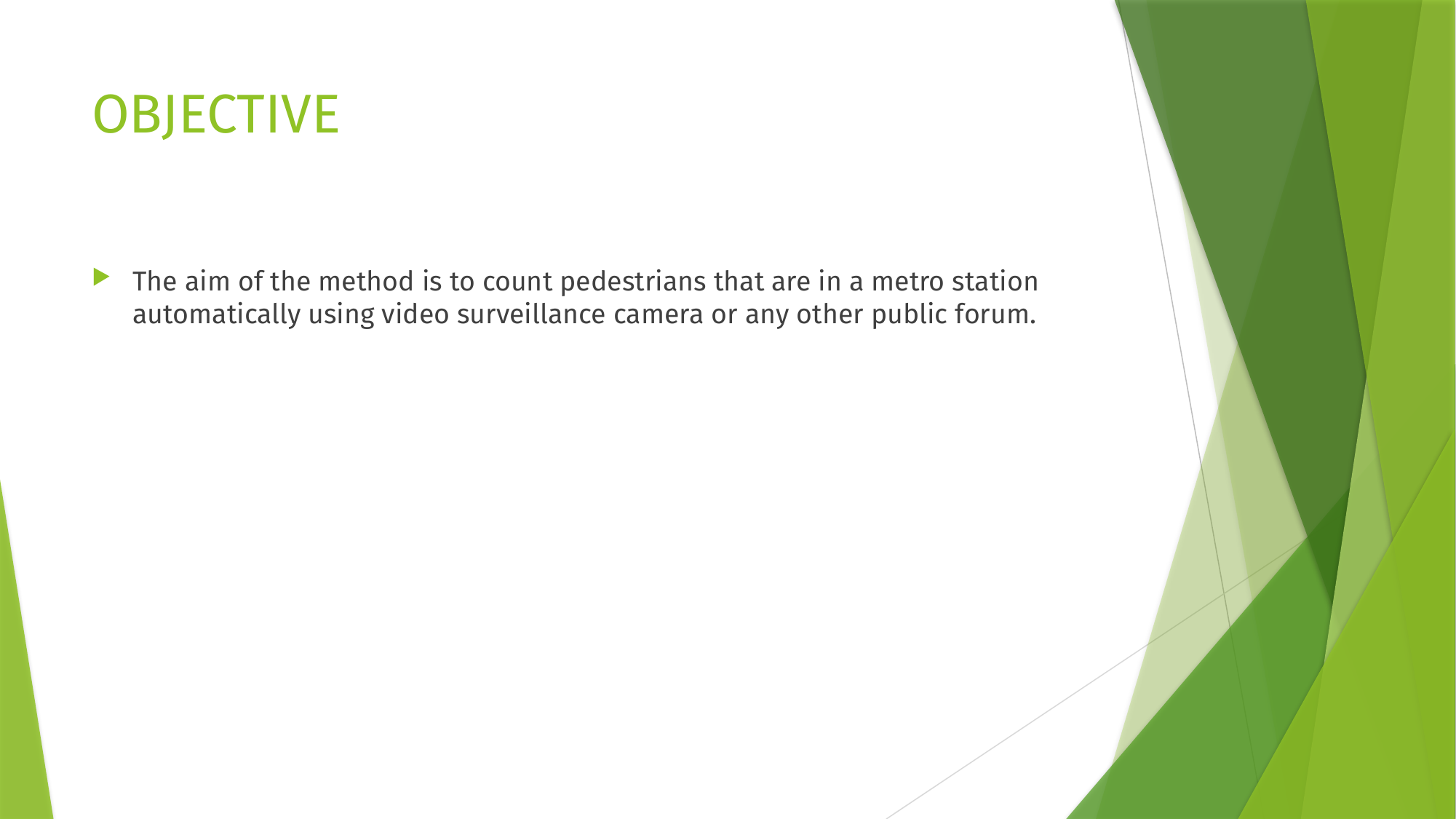

# OBJECTIVE
The aim of the method is to count pedestrians that are in a metro station automatically using video surveillance camera or any other public forum.